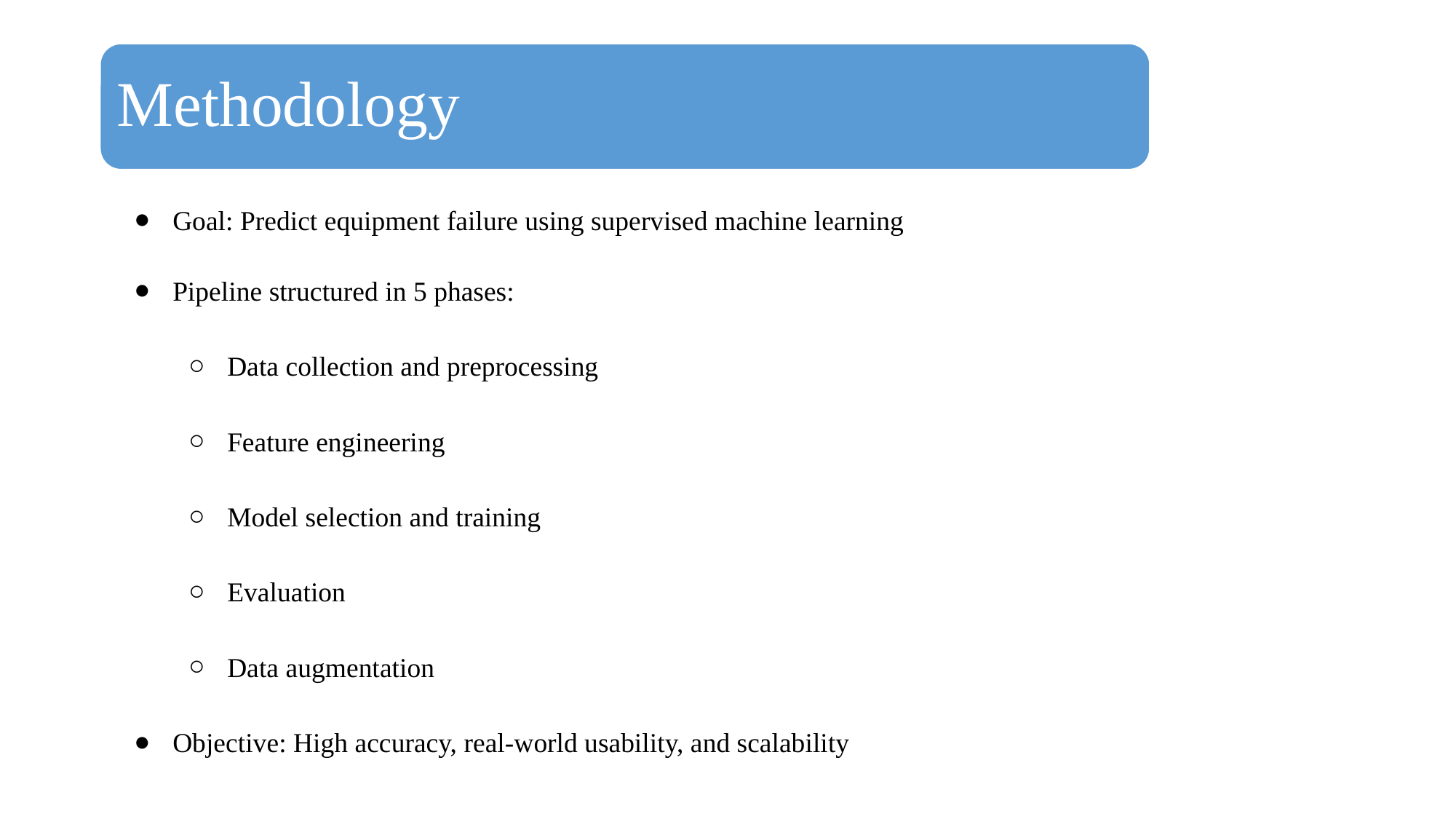

Methodology
Goal: Predict equipment failure using supervised machine learning
Pipeline structured in 5 phases:
Data collection and preprocessing
Feature engineering
Model selection and training
Evaluation
Data augmentation
Objective: High accuracy, real-world usability, and scalability